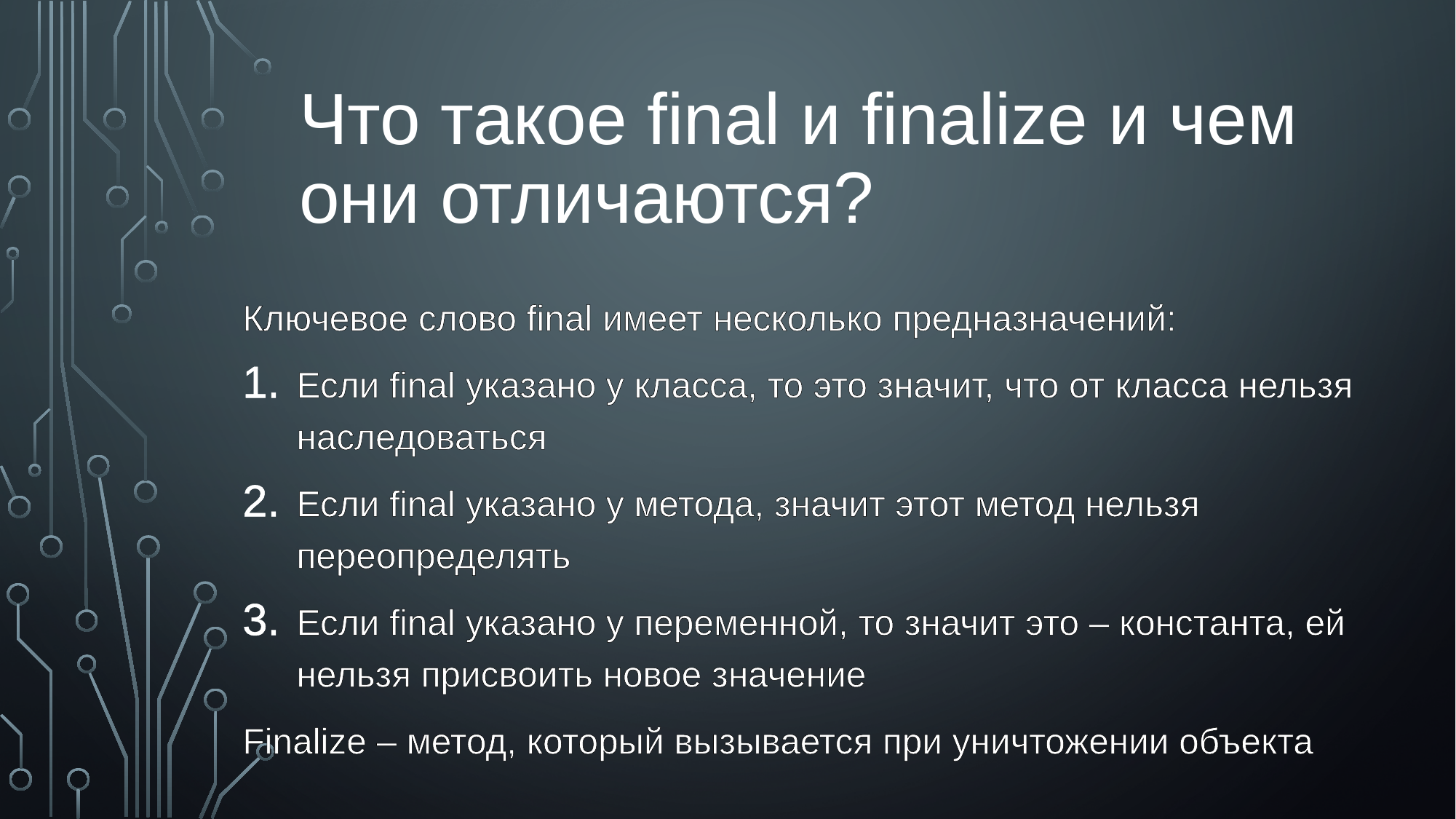

# Что такое final и finalize и чем они отличаются?
Ключевое слово final имеет несколько предназначений:
Если final указано у класса, то это значит, что от класса нельзя наследоваться
Если final указано у метода, значит этот метод нельзя переопределять
Если final указано у переменной, то значит это – константа, ей нельзя присвоить новое значение
Finalize – метод, который вызывается при уничтожении объекта